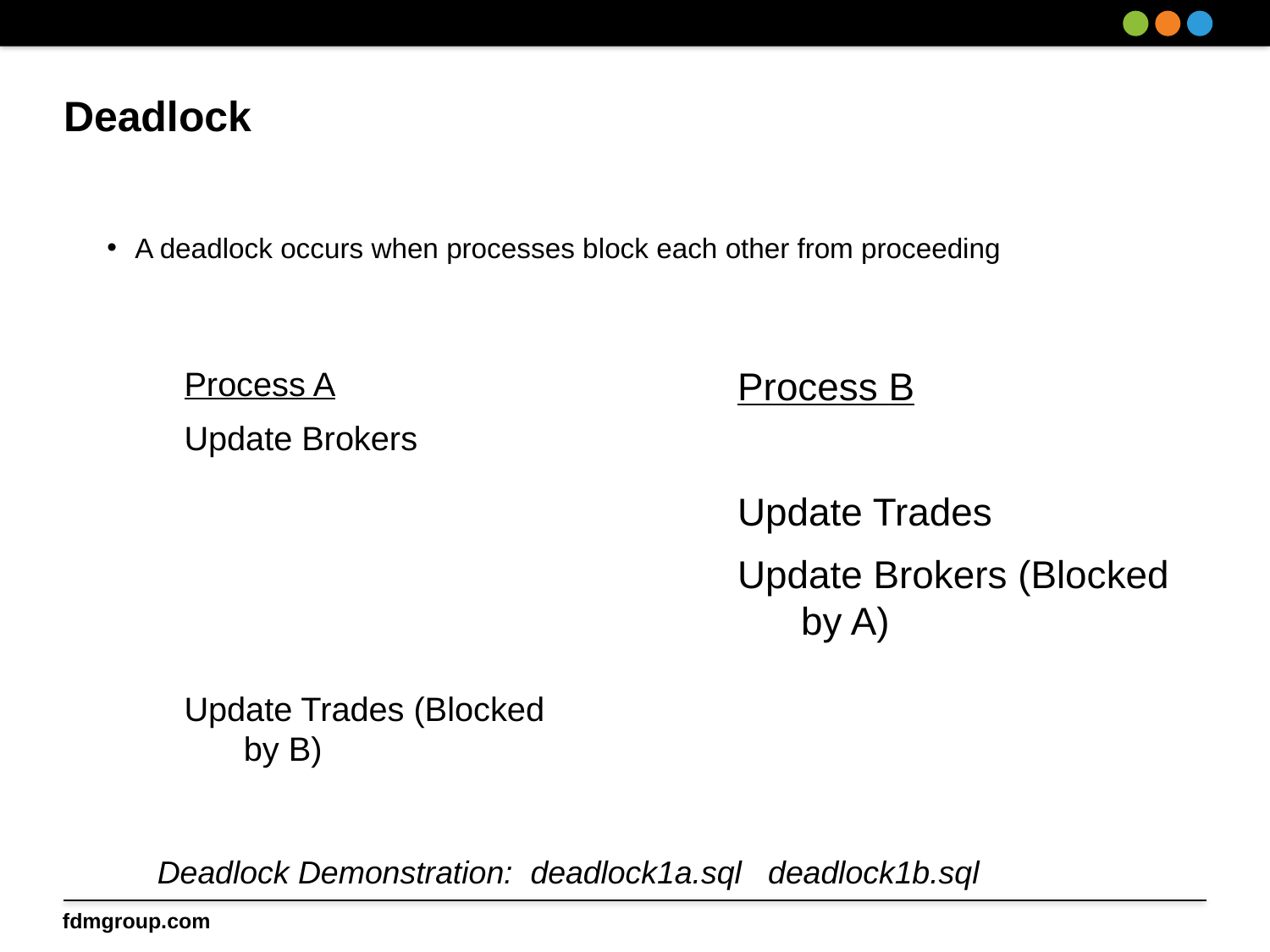

# Deadlock
A deadlock occurs when processes block each other from proceeding
Process A
Update Brokers

Update Trades (Blocked by B)
Process B

Update Trades
Update Brokers (Blocked by A)

Deadlock Demonstration:  deadlock1a.sql   deadlock1b.sql